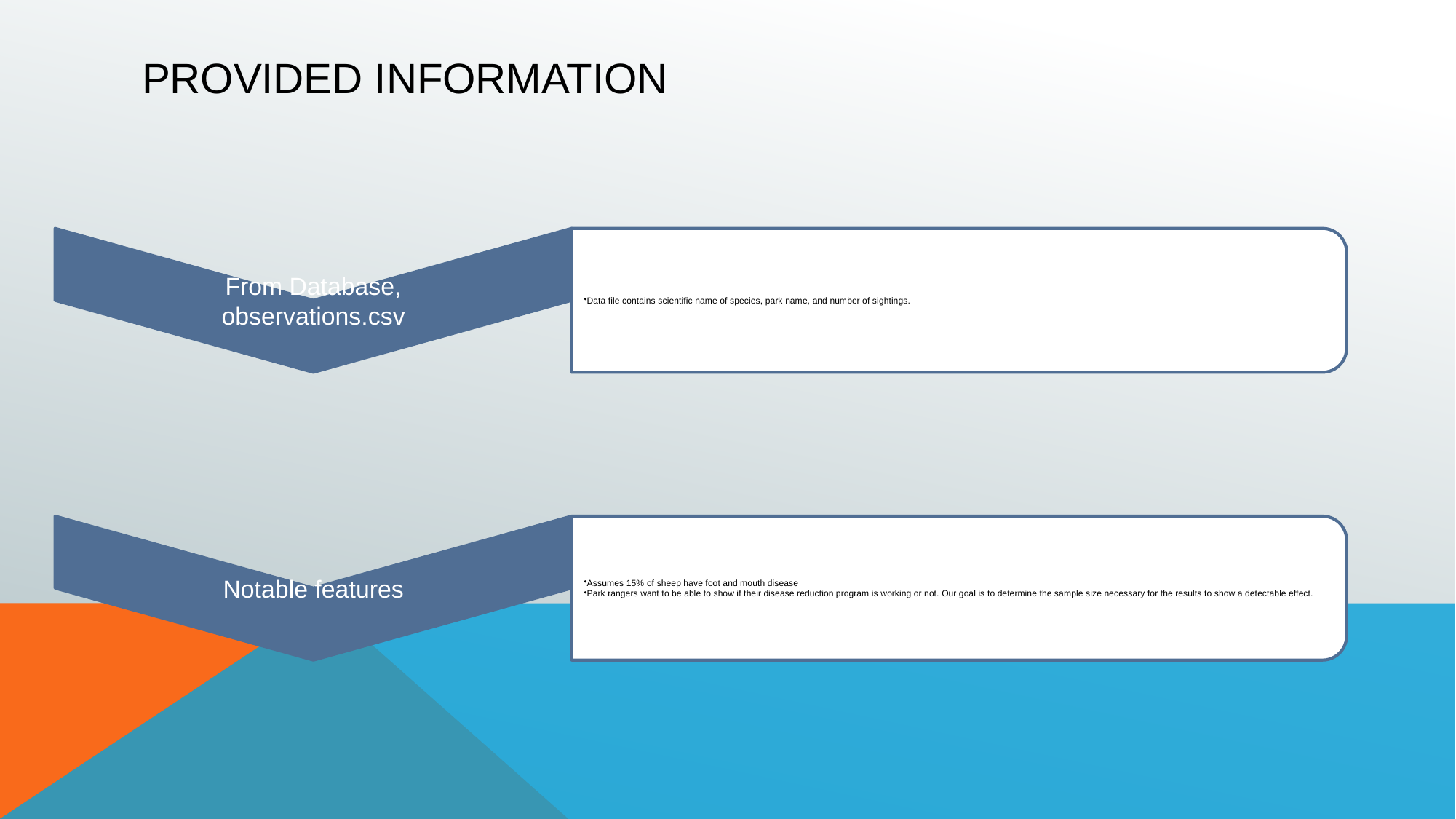

# Provided information
From Database,
observations.csv
Data file contains scientific name of species, park name, and number of sightings.
Notable features
Assumes 15% of sheep have foot and mouth disease
Park rangers want to be able to show if their disease reduction program is working or not. Our goal is to determine the sample size necessary for the results to show a detectable effect.